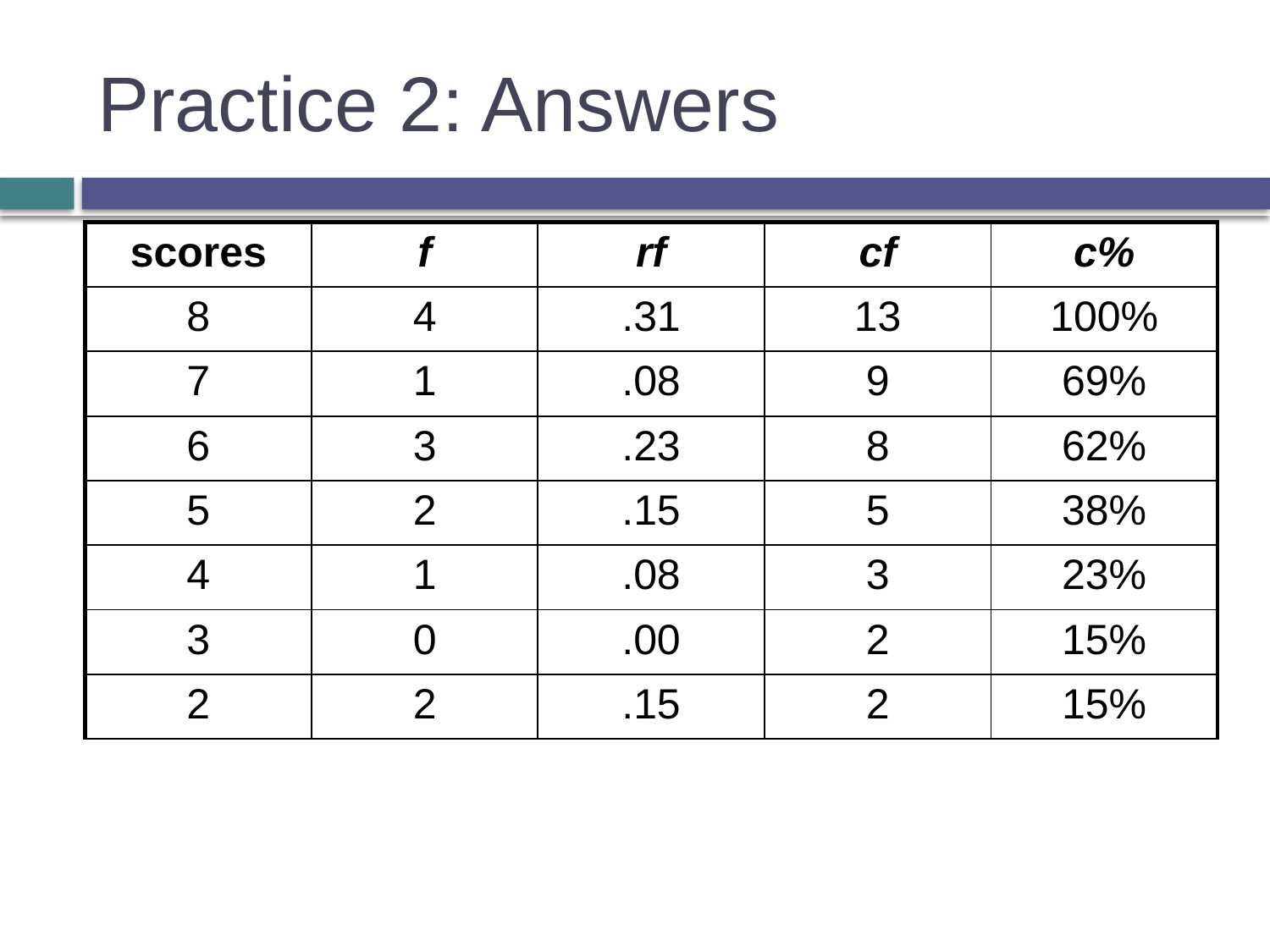

# Practice 2: Answers
| scores | f | rf | cf | c% |
| --- | --- | --- | --- | --- |
| 8 | 4 | .31 | 13 | 100% |
| 7 | 1 | .08 | 9 | 69% |
| 6 | 3 | .23 | 8 | 62% |
| 5 | 2 | .15 | 5 | 38% |
| 4 | 1 | .08 | 3 | 23% |
| 3 | 0 | .00 | 2 | 15% |
| 2 | 2 | .15 | 2 | 15% |